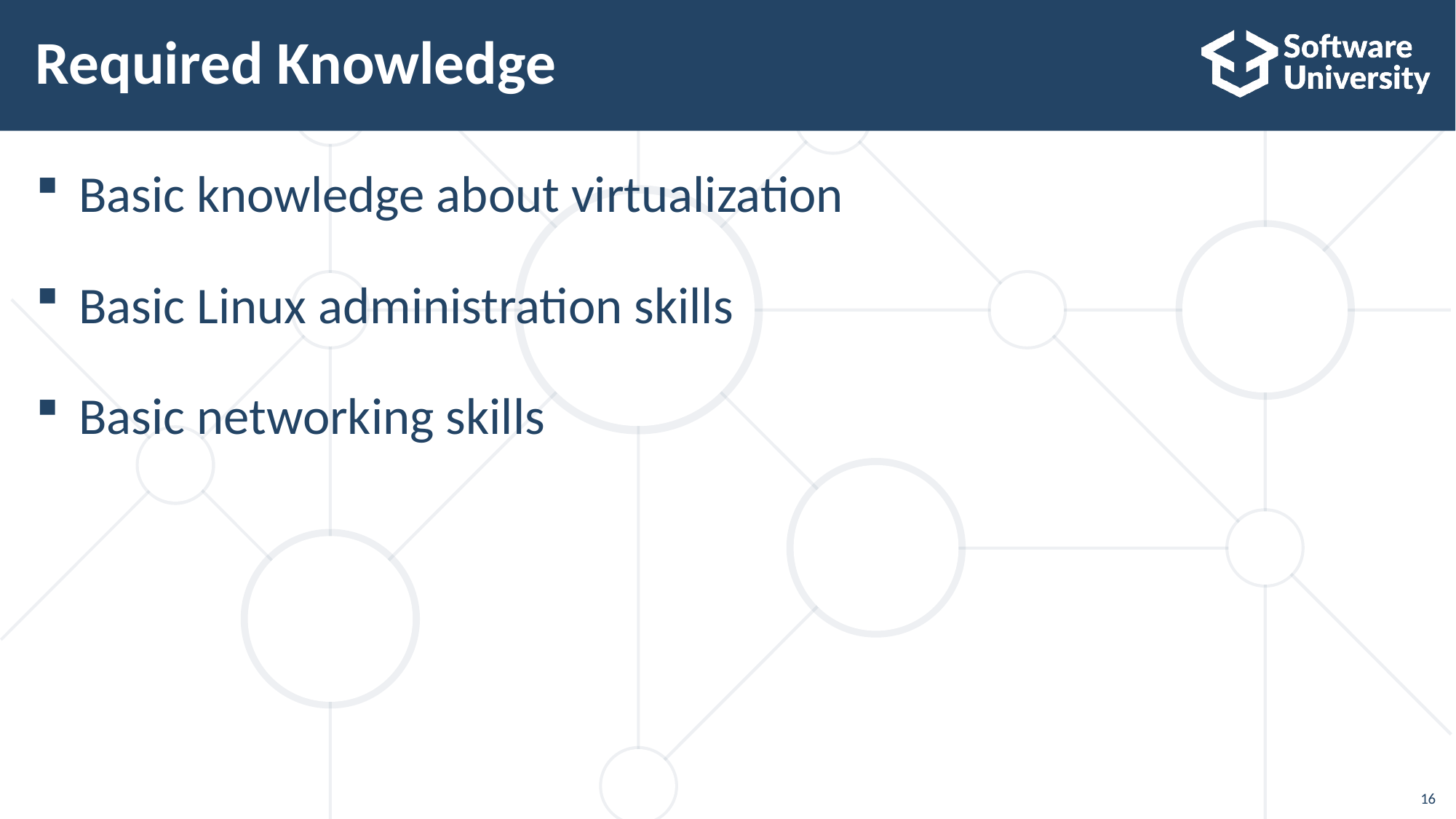

# Required Knowledge
Basic knowledge about virtualization
Basic Linux administration skills
Basic networking skills
16